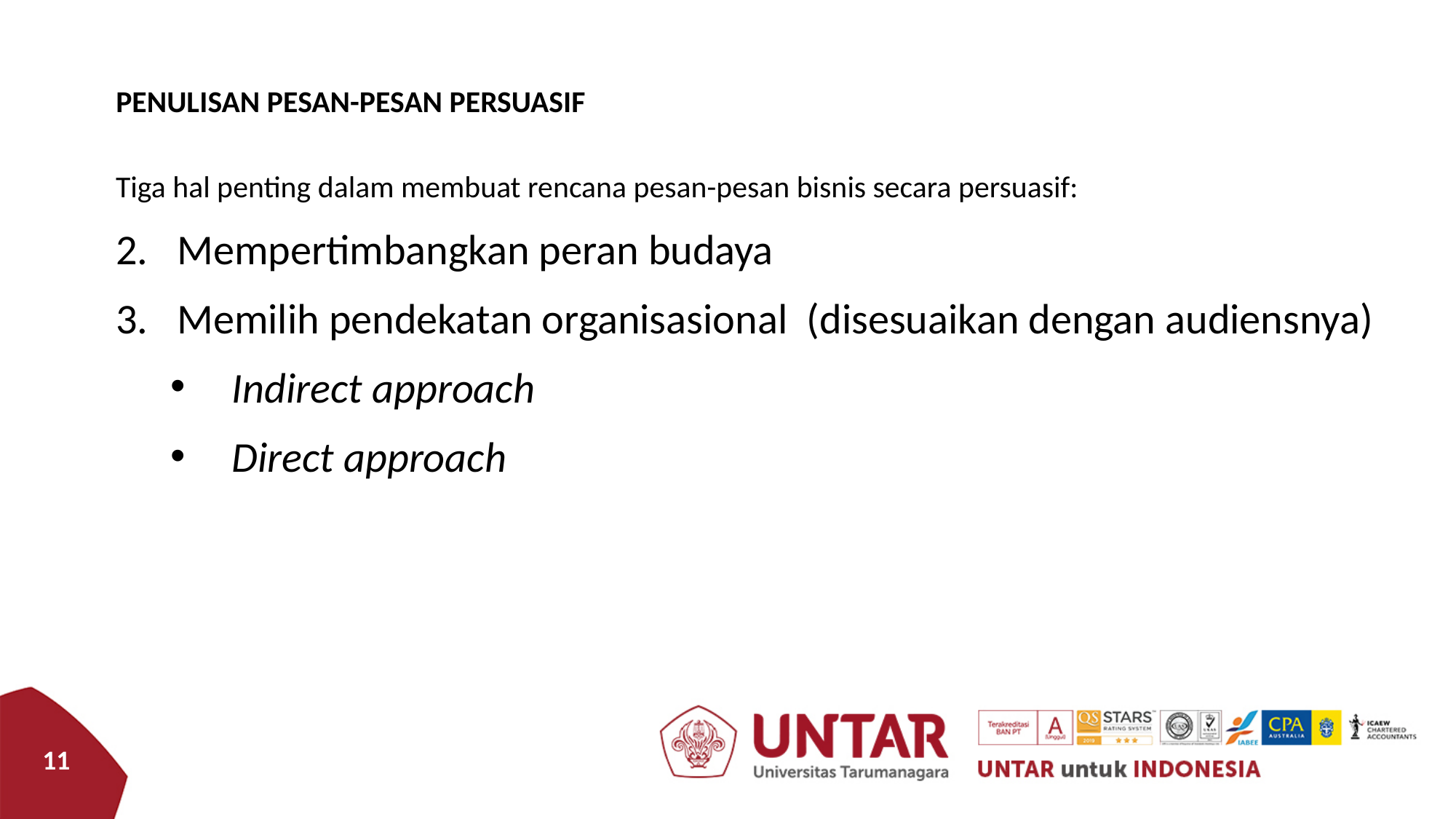

PENULISAN PESAN-PESAN PERSUASIF
Tiga hal penting dalam membuat rencana pesan-pesan bisnis secara persuasif:
Mempertimbangkan peran budaya
Memilih pendekatan organisasional  (disesuaikan dengan audiensnya)
Indirect approach
Direct approach

11
11